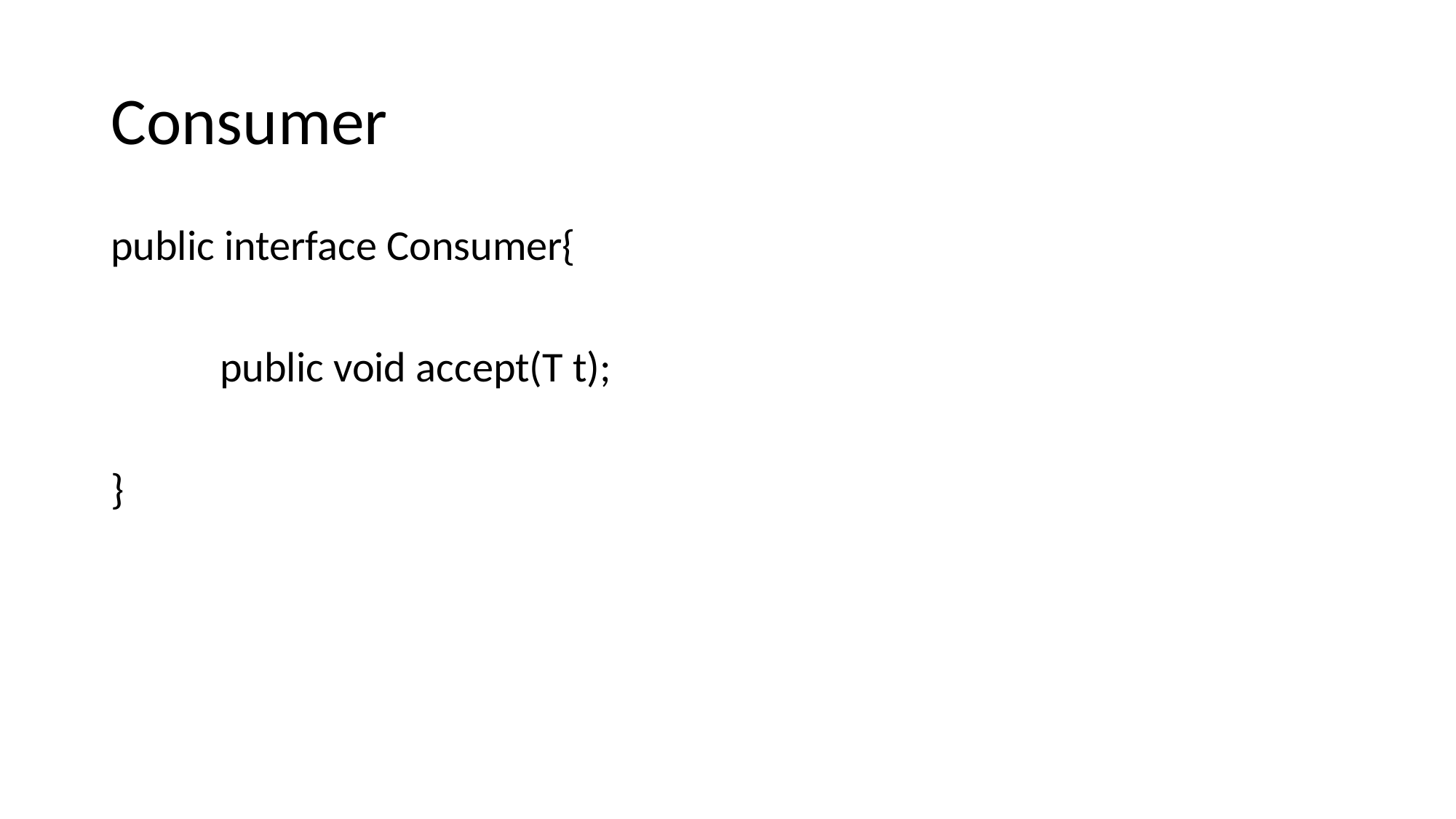

# Consumer
public interface Consumer{

	public void accept(T t);

}